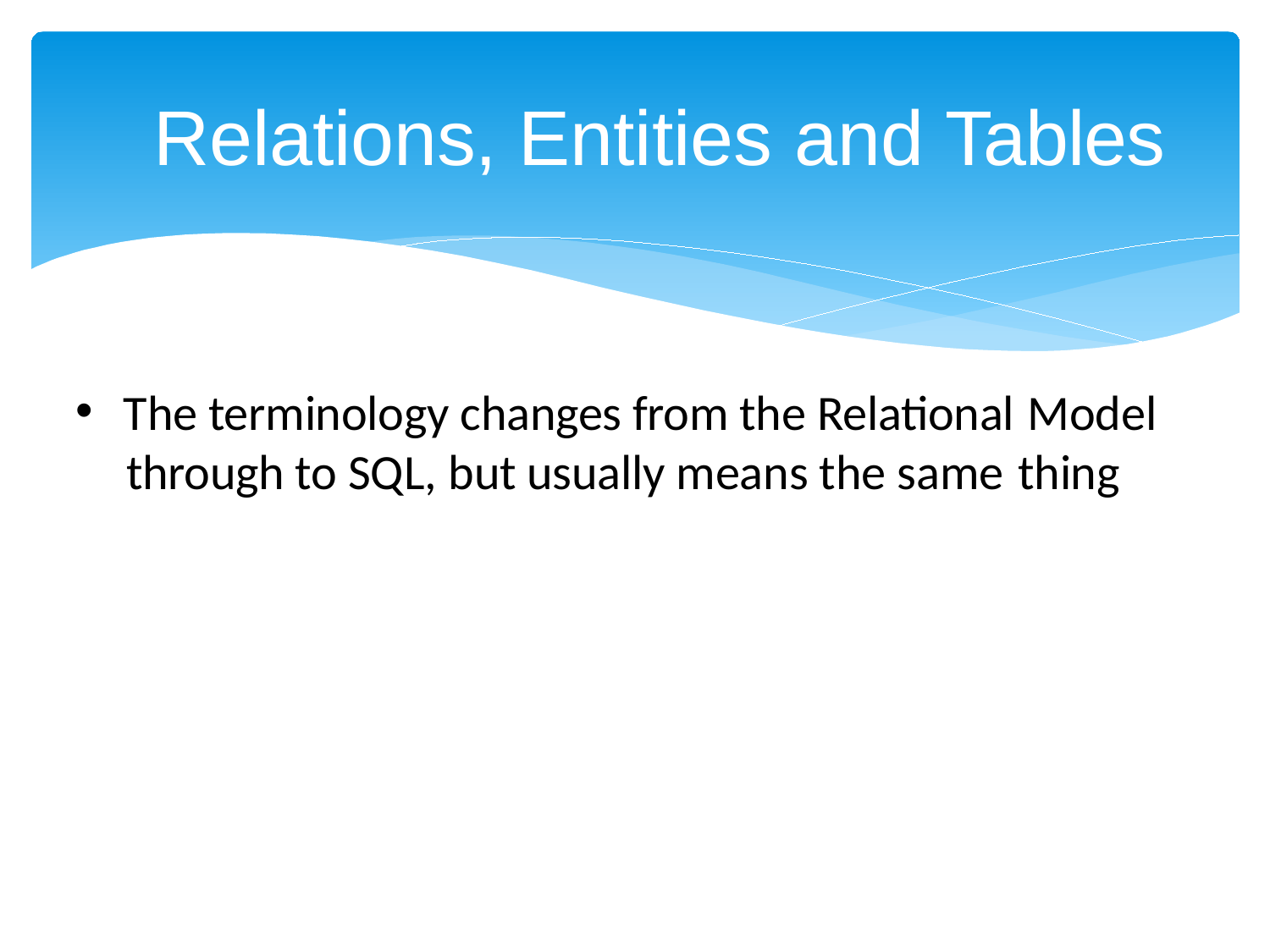

# Relations, Entities and Tables
The terminology changes from the Relational Model
through to SQL, but usually means the same thing